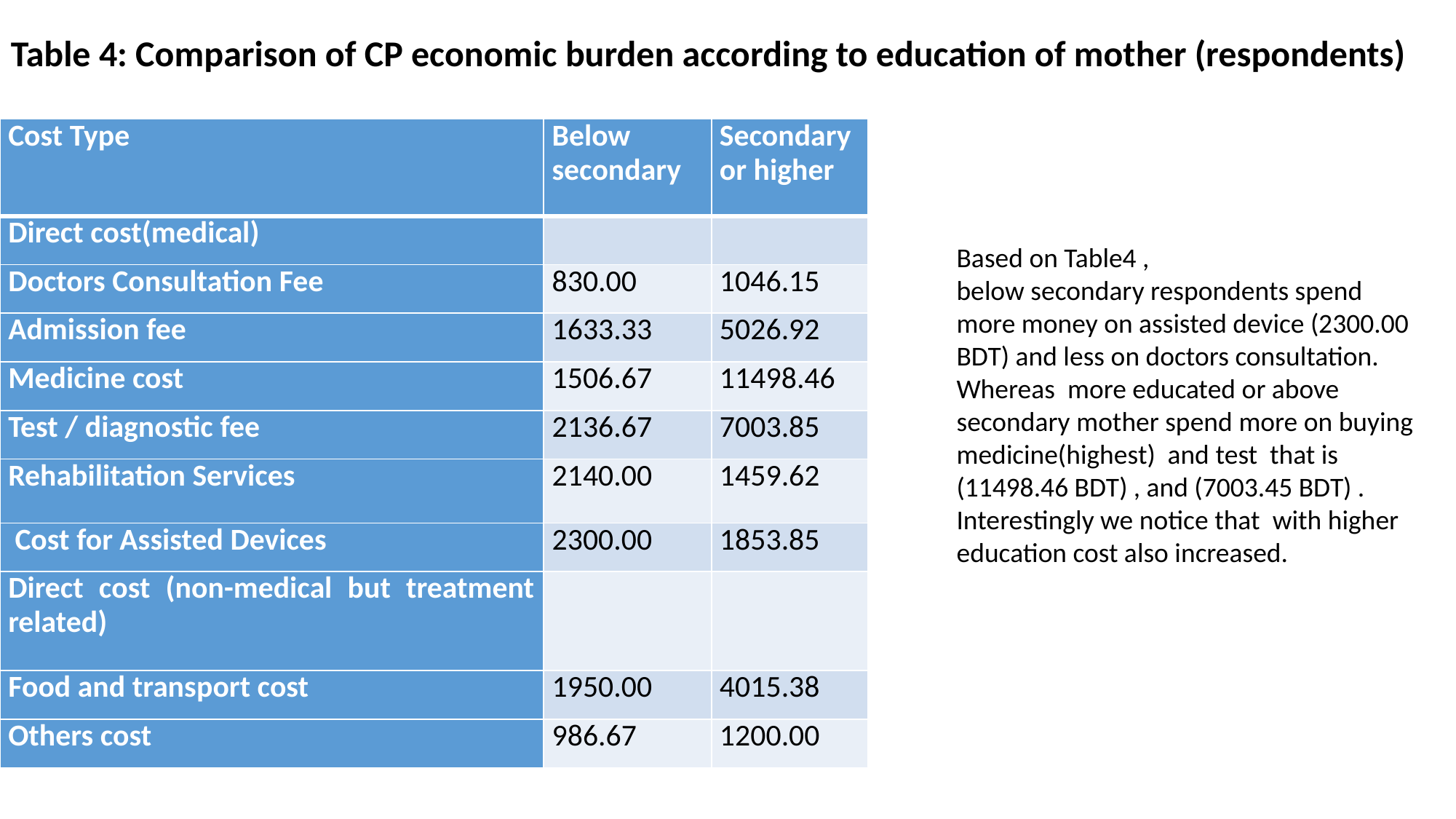

Table 4: Comparison of CP economic burden according to education of mother (respondents)
| Cost Type | Below secondary | Secondary or higher |
| --- | --- | --- |
| Direct cost(medical) |  |  |
| Doctors Consultation Fee | 830.00 | 1046.15 |
| Admission fee | 1633.33 | 5026.92 |
| Medicine cost | 1506.67 | 11498.46 |
| Test / diagnostic fee | 2136.67 | 7003.85 |
| Rehabilitation Services | 2140.00 | 1459.62 |
| Cost for Assisted Devices | 2300.00 | 1853.85 |
| Direct cost (non-medical but treatment related) |  |  |
| Food and transport cost | 1950.00 | 4015.38 |
| Others cost | 986.67 | 1200.00 |
Based on Table4 ,
below secondary respondents spend more money on assisted device (2300.00 BDT) and less on doctors consultation. Whereas  more educated or above secondary mother spend more on buying medicine(highest)  and test  that is (11498.46 BDT) , and (7003.45 BDT) . Interestingly we notice that  with higher education cost also increased.